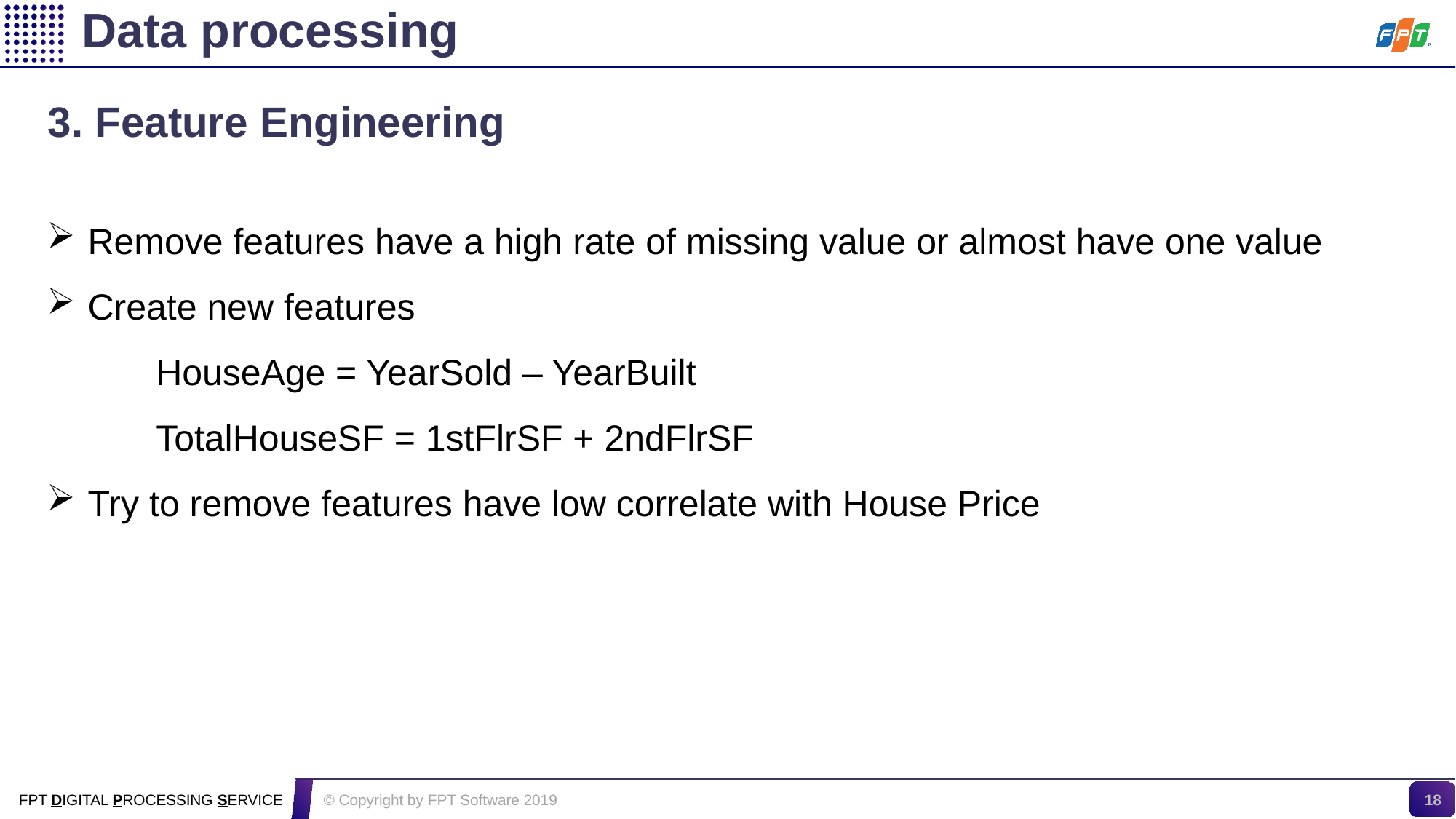

Data processing
3. Feature Engineering
Remove features have a high rate of missing value or almost have one value
Create new features
	HouseAge = YearSold – YearBuilt
	TotalHouseSF = 1stFlrSF + 2ndFlrSF
Try to remove features have low correlate with House Price

18